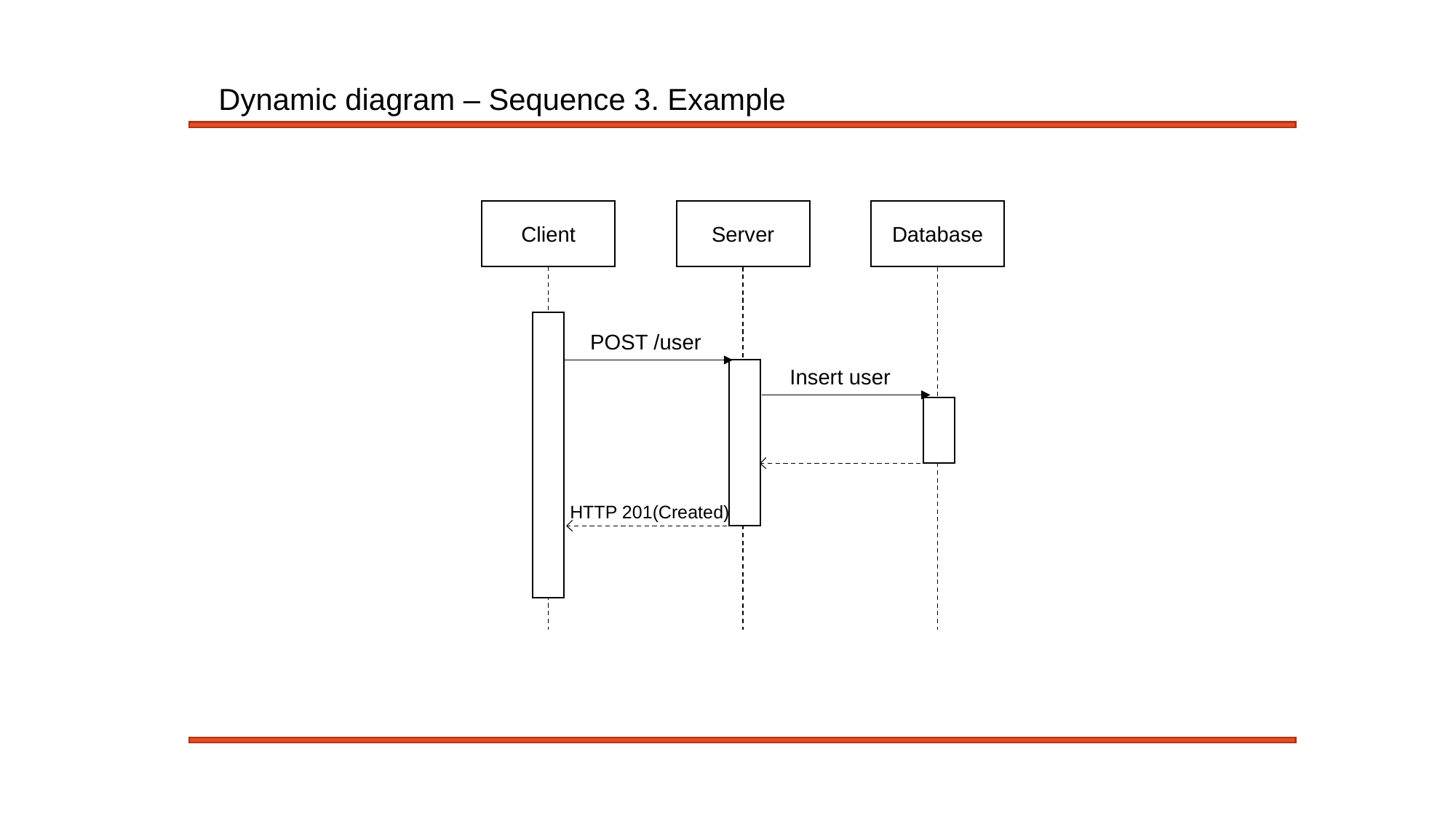

Dynamic diagram – Sequence 3. Example

Client
Server
Database

POST /user
Insert user

HTTP 201(Created)